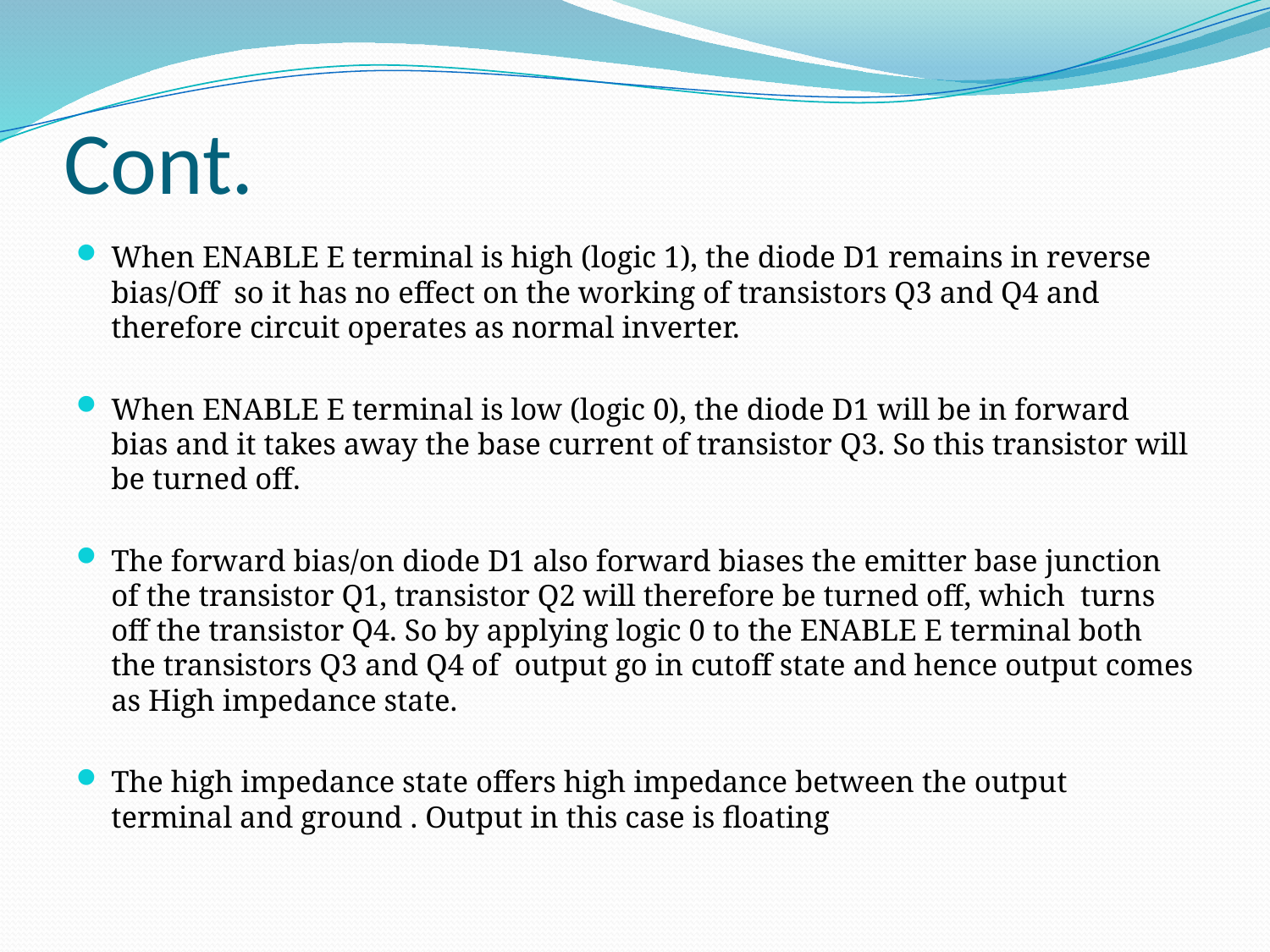

# Cont.
When ENABLE E terminal is high (logic 1), the diode D1 remains in reverse bias/Off  so it has no effect on the working of transistors Q3 and Q4 and therefore circuit operates as normal inverter.

When ENABLE E terminal is low (logic 0), the diode D1 will be in forward bias and it takes away the base current of transistor Q3. So this transistor will be turned off.

The forward bias/on diode D1 also forward biases the emitter base junction of the transistor Q1, transistor Q2 will therefore be turned off, which  turns off the transistor Q4. So by applying logic 0 to the ENABLE E terminal both the transistors Q3 and Q4 of  output go in cutoff state and hence output comes as High impedance state.

The high impedance state offers high impedance between the output terminal and ground . Output in this case is floating